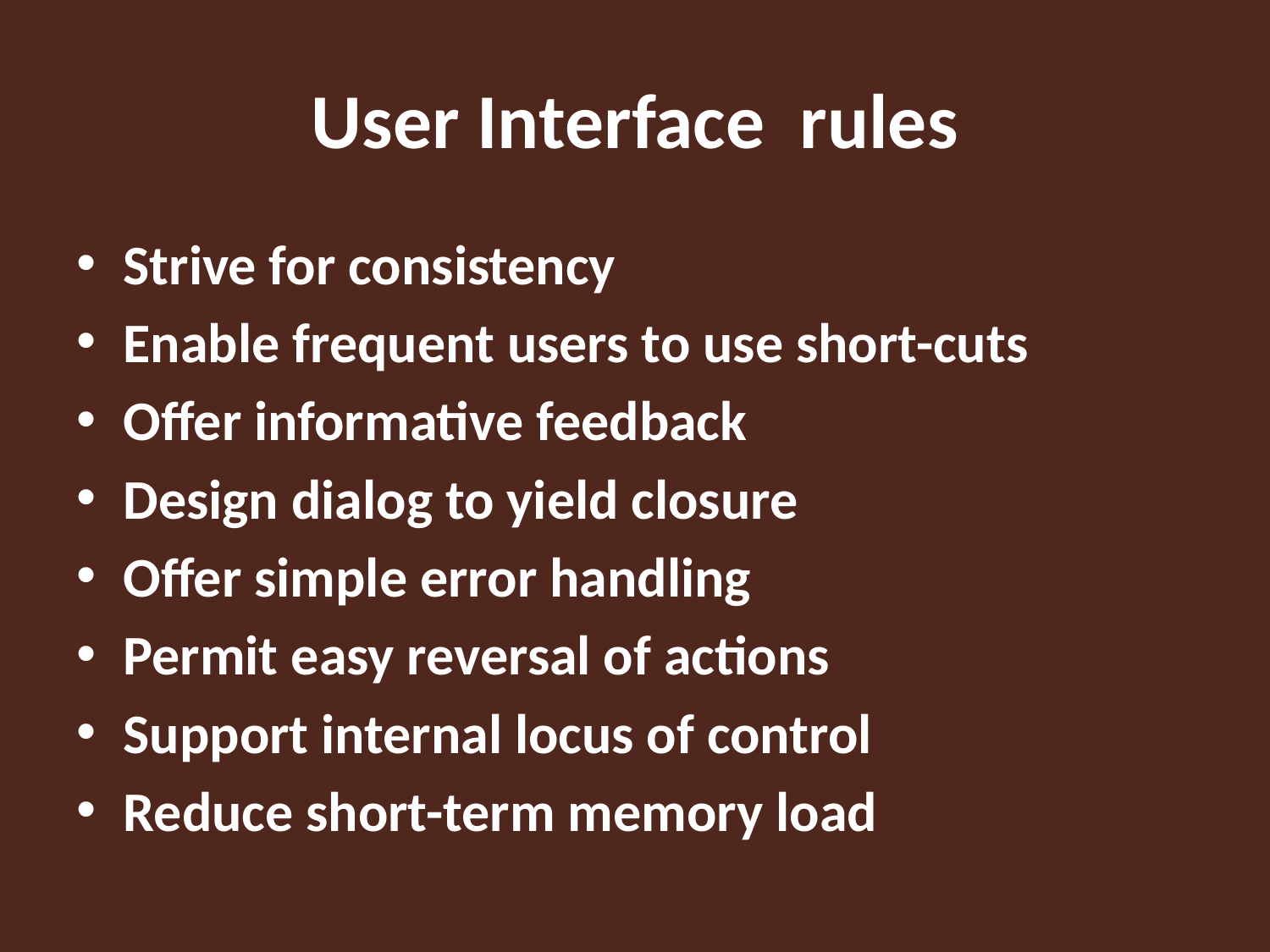

# User Interface  rules
Strive for consistency
Enable frequent users to use short-cuts
Offer informative feedback
Design dialog to yield closure
Offer simple error handling
Permit easy reversal of actions
Support internal locus of control
Reduce short-term memory load